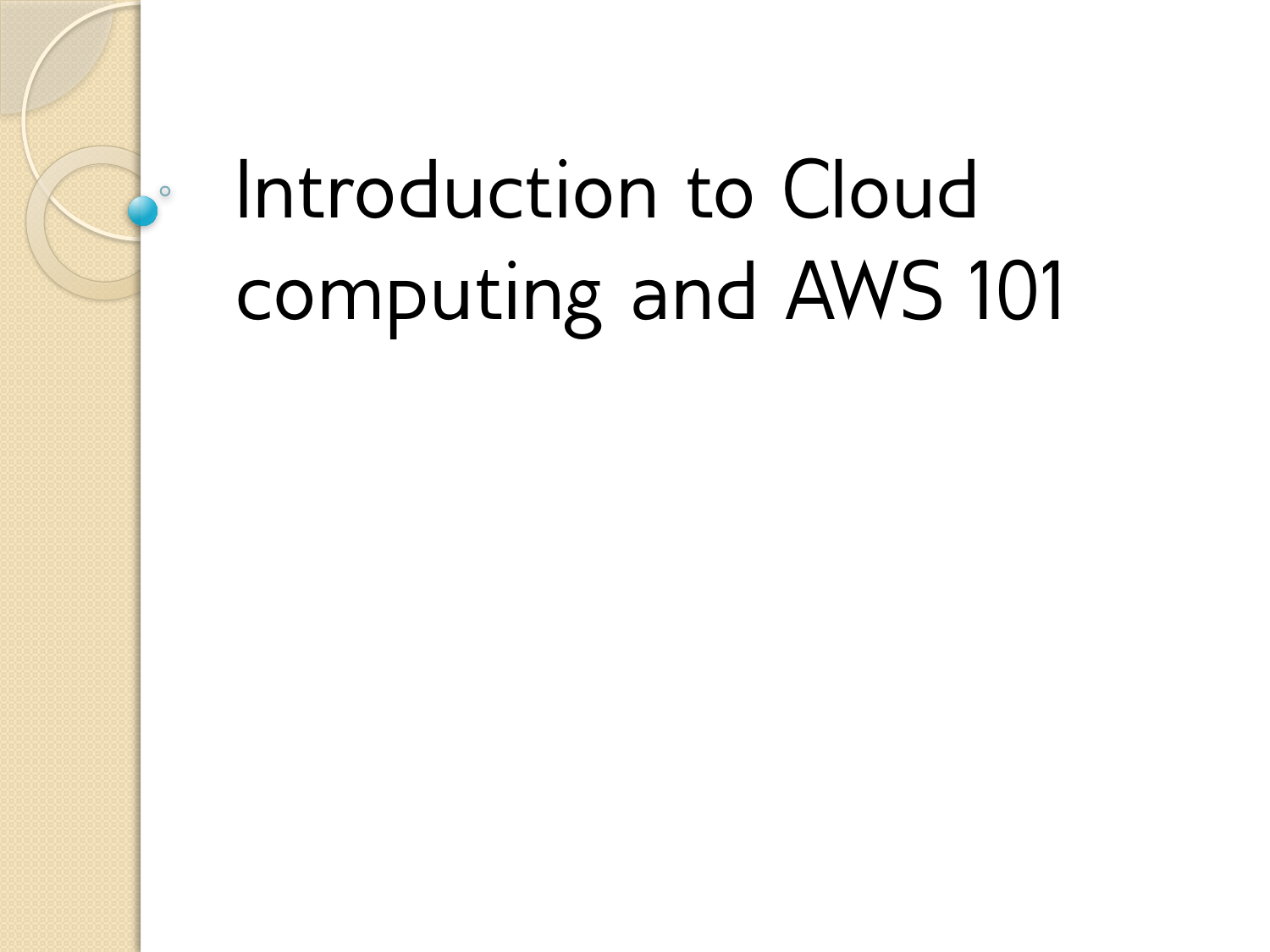

Introduction to Cloud computing and AWS 101